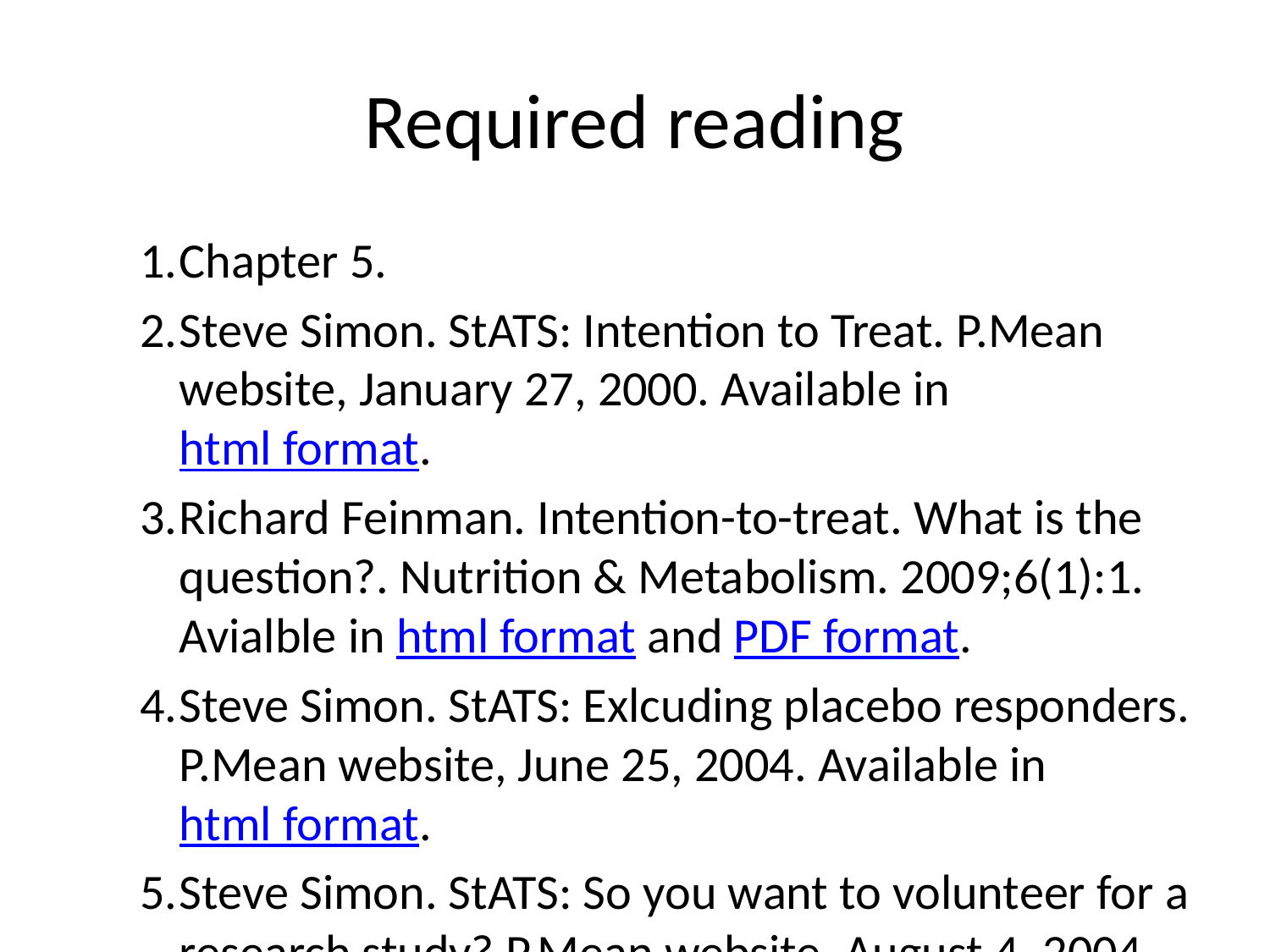

# Required reading
Chapter 5.
Steve Simon. StATS: Intention to Treat. P.Mean website, January 27, 2000. Available in html format.
Richard Feinman. Intention-to-treat. What is the question?. Nutrition & Metabolism. 2009;6(1):1. Avialble in html format and PDF format.
Steve Simon. StATS: Exlcuding placebo responders. P.Mean website, June 25, 2004. Available in html format.
Steve Simon. StATS: So you want to volunteer for a research study? P.Mean website, August 4, 2004. Available in [html format] (http://www.pmean.com/04/volunteer.html).
Douglas G Altman, Kenneth F Schulz. Statistics Notes: Concealing treatment allocation in randomised trials. BMJ. 2001 Aug 25; 323(7310): 446â€“447. Avialble in html format or PDF format.
KP Suresh. An overview of randomization techniques: An unbiased assessment of outcome in clinical research. J Hum Reprod Sci. 2011 Jan-Apr; 4(1): 8â€“11. doi: 10.4103/0974-1208.82352. Available in html format.
Steve Simon. StATS: How to randomize. P.Mean website, August 18, 1999. Available in html format.
Harford T. The random risks of randomised trials. Financial Times, April 25, 2014. Available in html format.
Steve Simon. P.Mean: A fishy story about randomization. P.Mean website, May 12, 2012. Available in html format.
Steve Simon. StATS: Alternating treatments. P.Mean website, August 22, 2000. Available in html format.
Steve Simon. StATS: Is the randomized trial the gold standard for research? P.Mean website, September 23, 2004. Available in html format.
Kenneth F Schulz, David A Grimes. Blinding in randomised trials: hiding who got what. The Lancet Volume 359, Issue 9307, 23 February 2002, Pages 696-700. (behind a paywall) https://doi.org/10.1016/S0140-6736(02)07816-9
Steve Simon. StATS: Ethics of a placebo group. P.Mean website, August 2, 2001. Available in html format